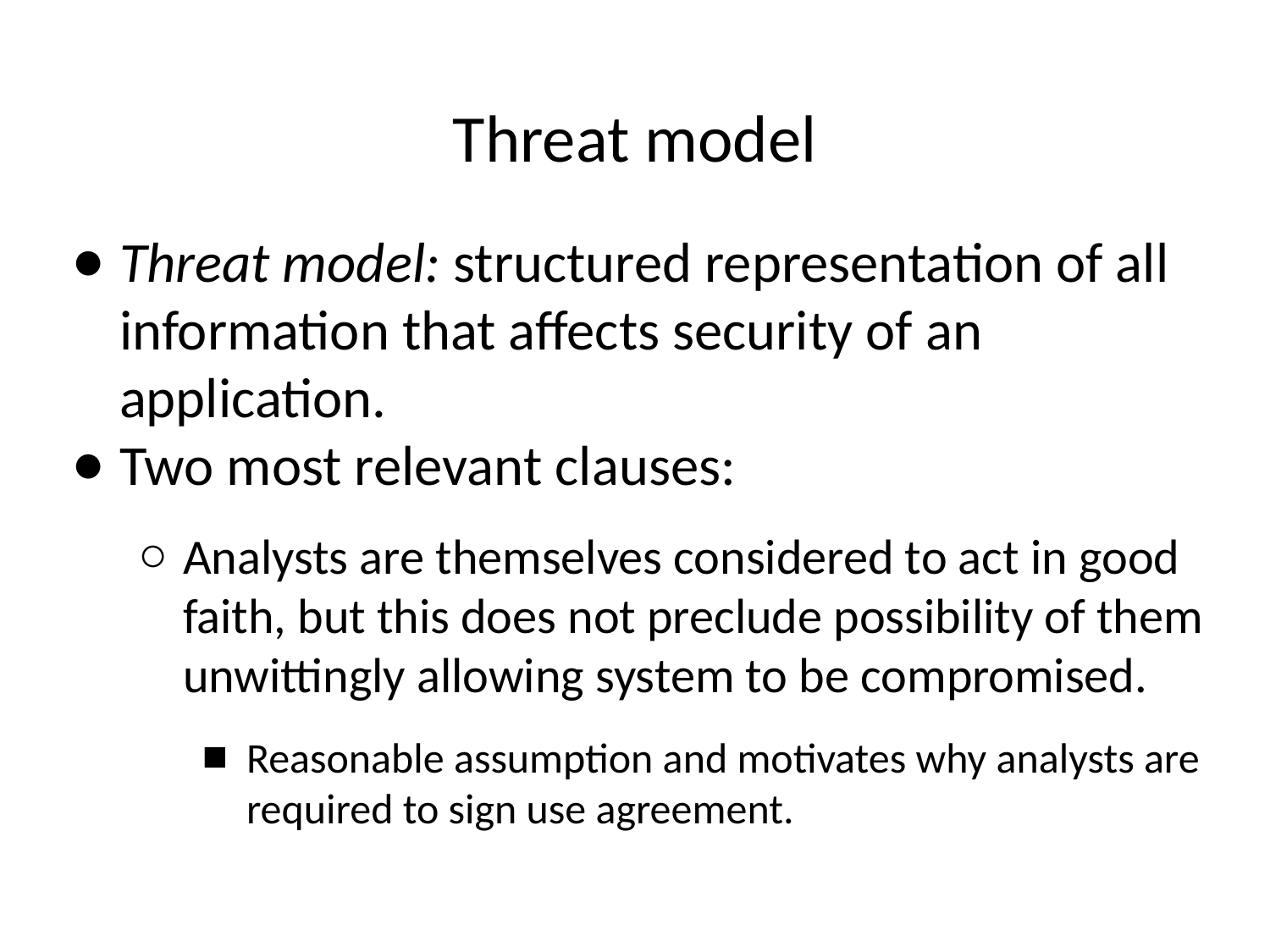

# Threat model
Threat model: structured representation of all information that affects security of an application.
Two most relevant clauses:
Analysts are themselves considered to act in good faith, but this does not preclude possibility of them unwittingly allowing system to be compromised.
Reasonable assumption and motivates why analysts are required to sign use agreement.